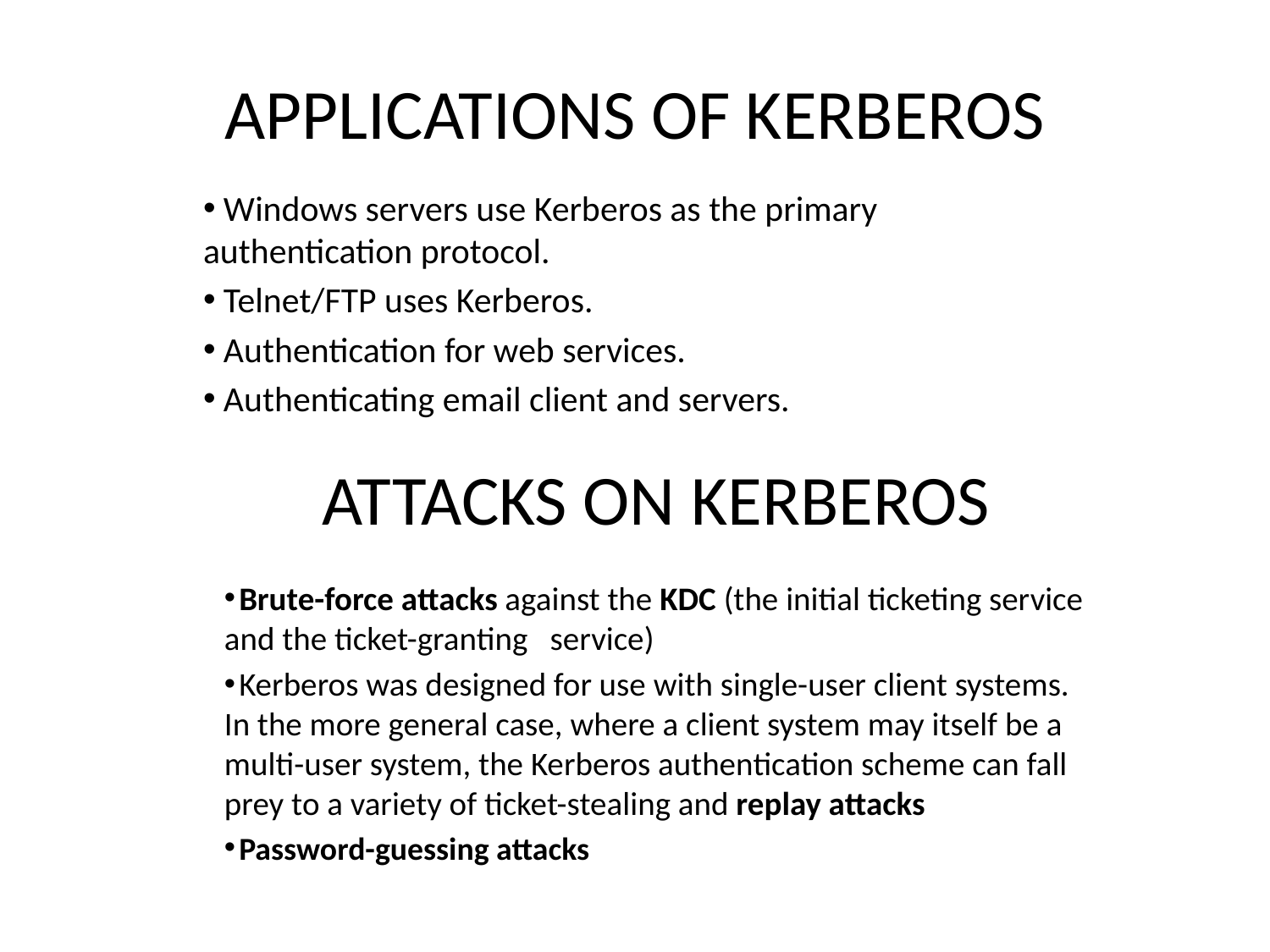

# APPLICATIONS OF KERBEROS
 Windows servers use Kerberos as the primary authentication protocol.
 Telnet/FTP uses Kerberos.
 Authentication for web services.
 Authenticating email client and servers.
ATTACKS ON KERBEROS
 Brute-force attacks against the KDC (the initial ticketing service and the ticket-granting   service)
 Kerberos was designed for use with single-user client systems. In the more general case, where a client system may itself be a multi-user system, the Kerberos authentication scheme can fall prey to a variety of ticket-stealing and replay attacks
 Password-guessing attacks